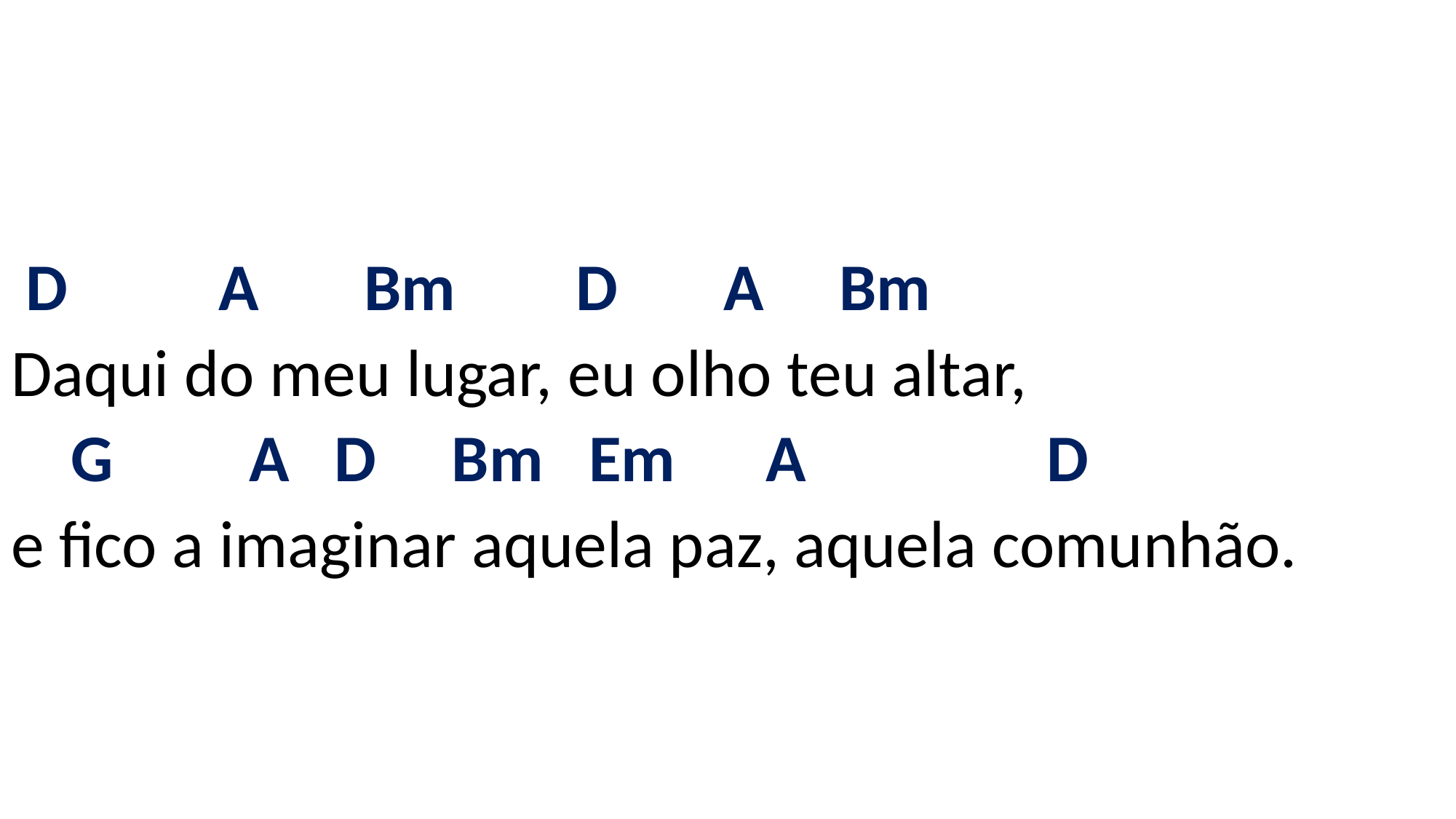

# D          A       Bm        D       A     Bm Daqui do meu lugar, eu olho teu altar, G         A   D     Bm   Em      A                D e fico a imaginar aquela paz, aquela comunhão.